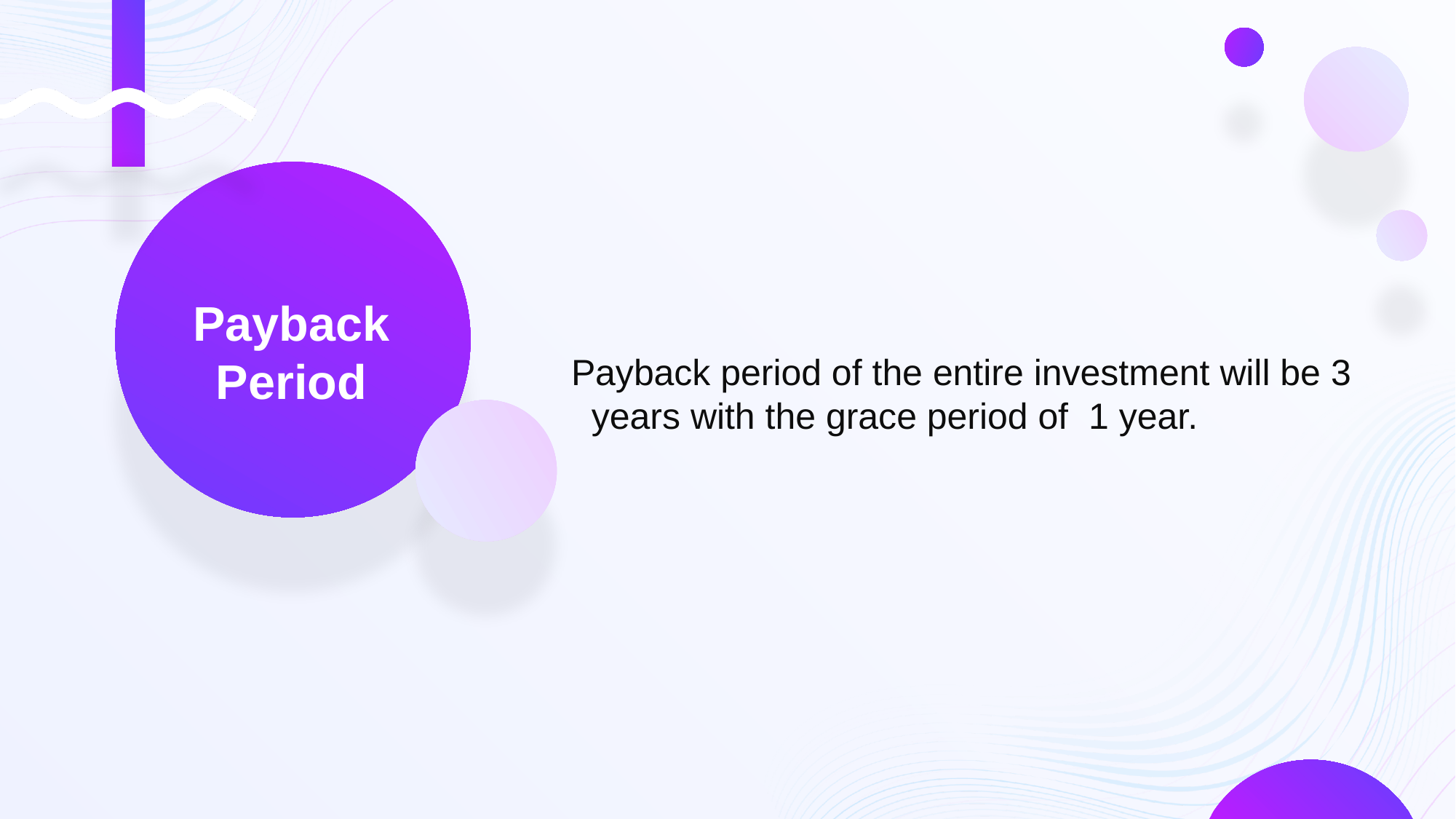

Payback Period
Payback period of the entire investment will be 3 years with the grace period of  1 year.